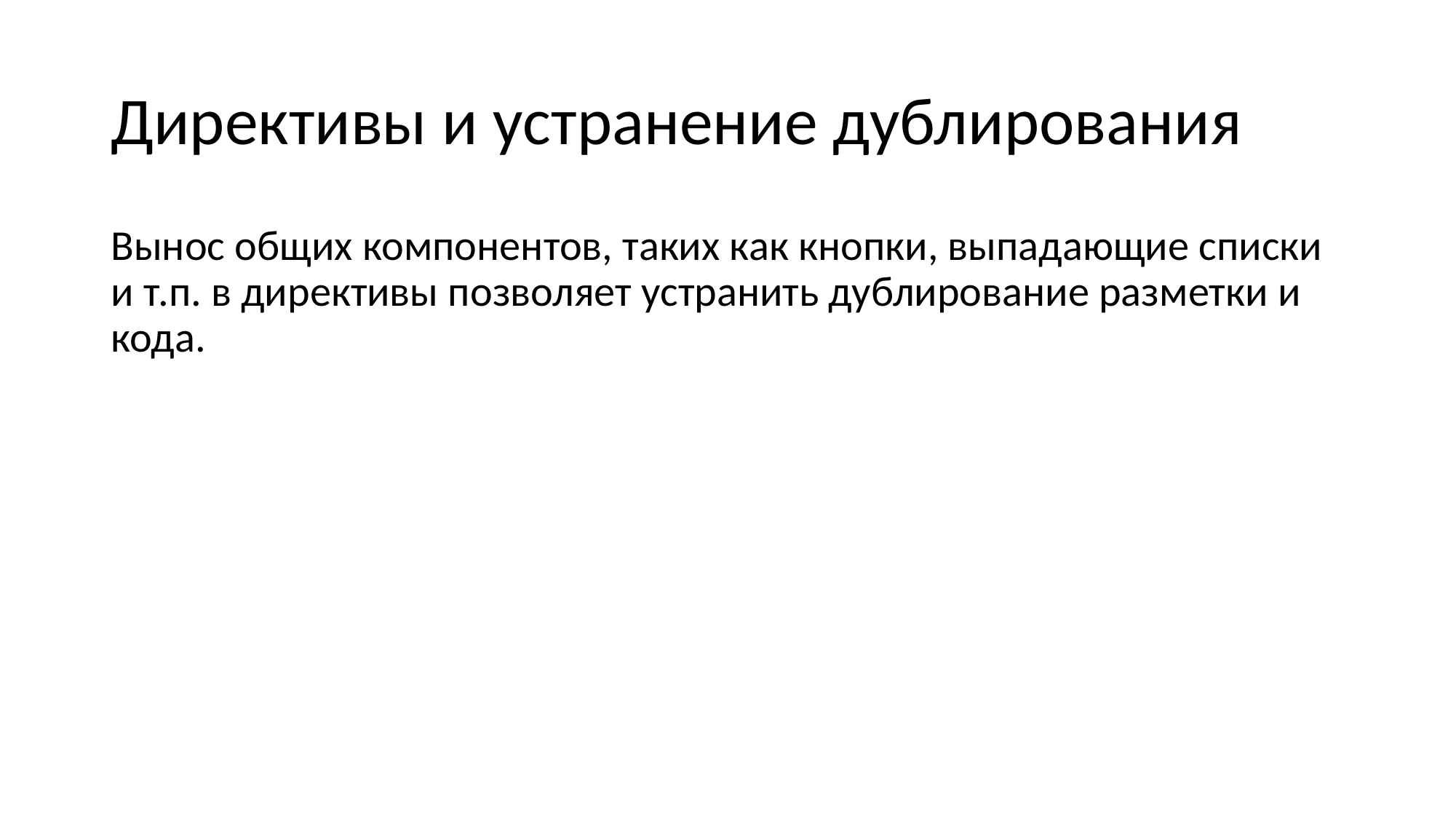

# Директивы и устранение дублирования
Вынос общих компонентов, таких как кнопки, выпадающие списки и т.п. в директивы позволяет устранить дублирование разметки и кода.